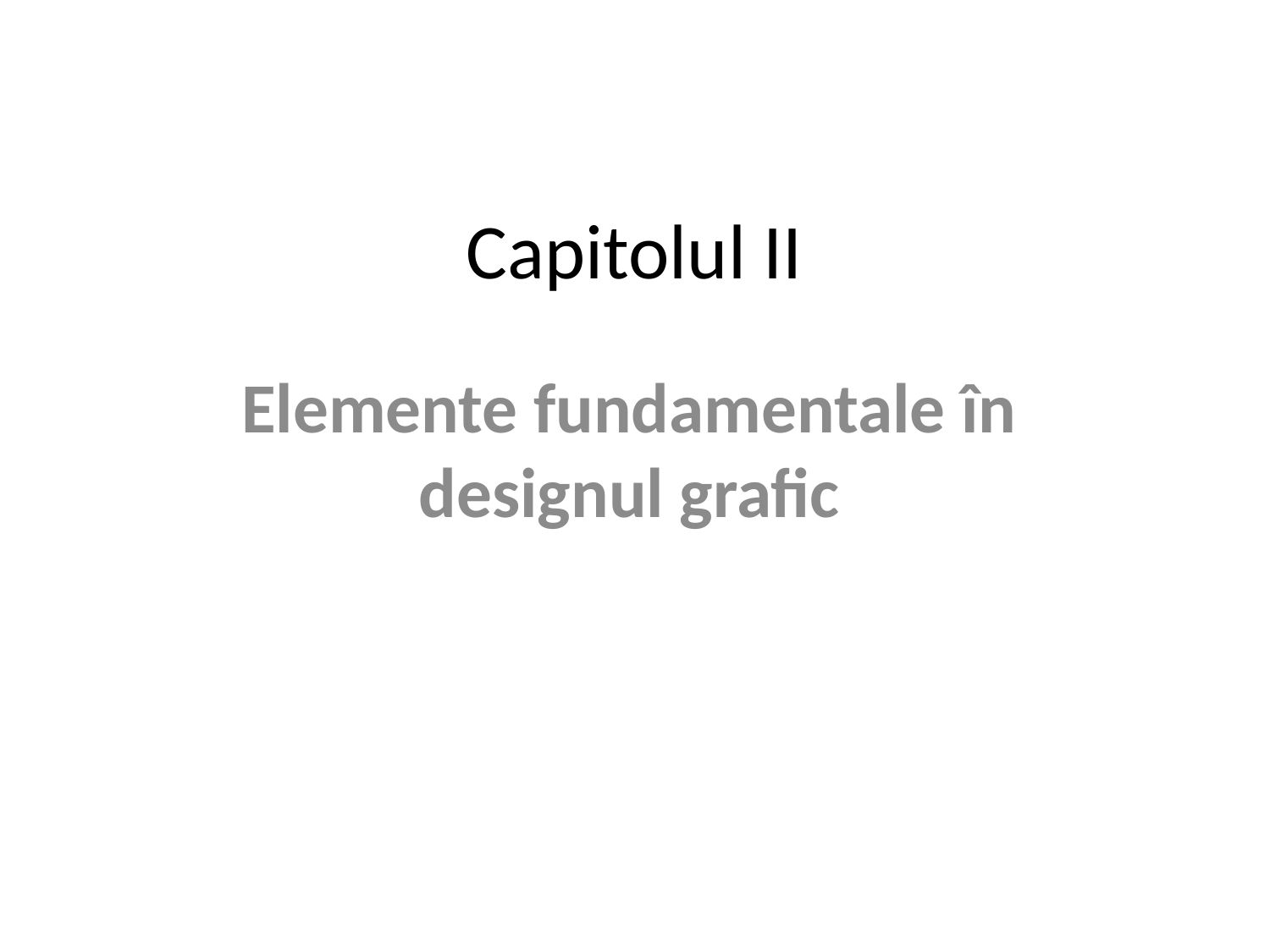

# Capitolul II
Elemente fundamentale în designul grafic